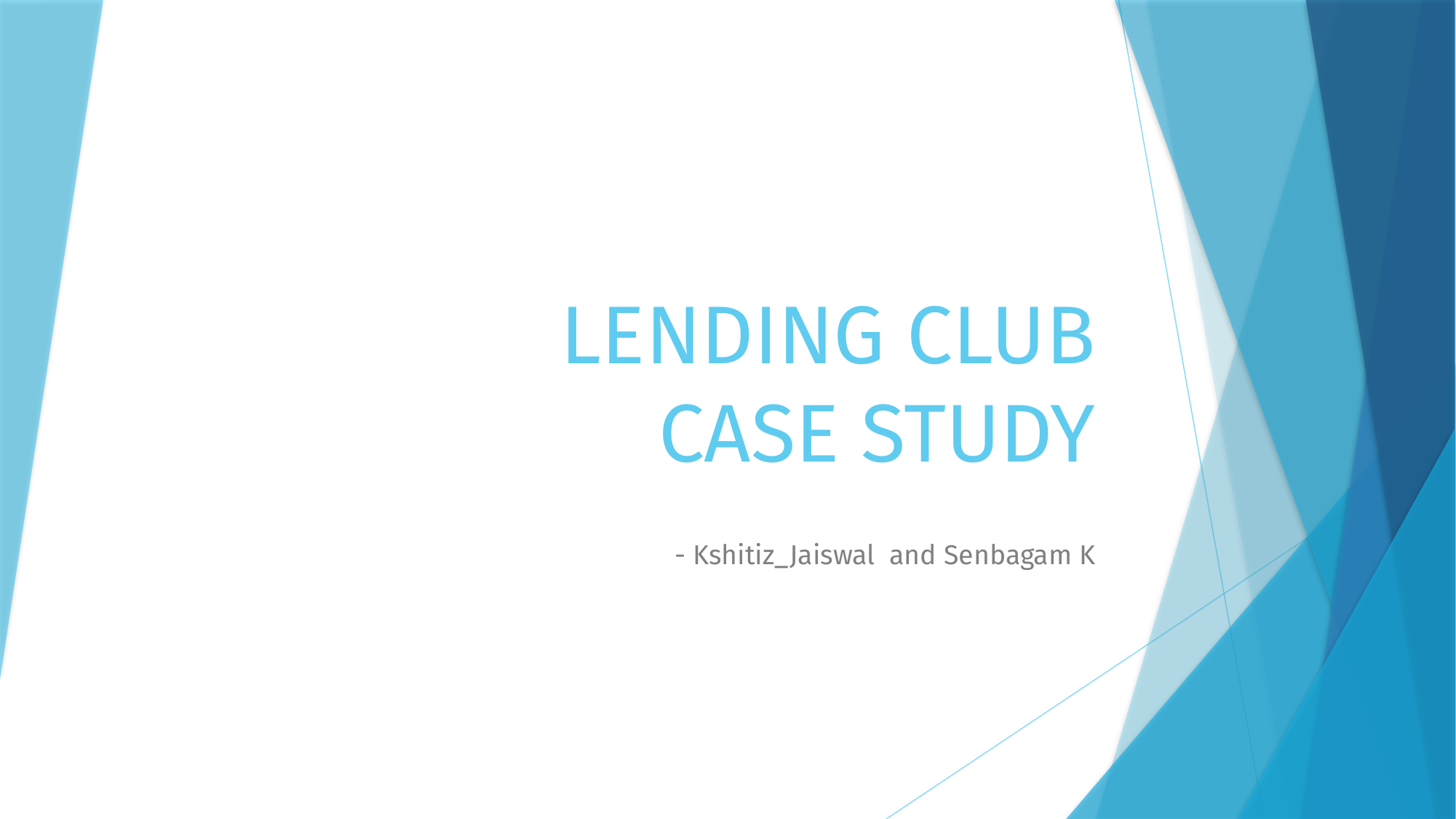

# LENDING CLUB CASE STUDY

  - Kshitiz_Jaiswal  and Senbagam K